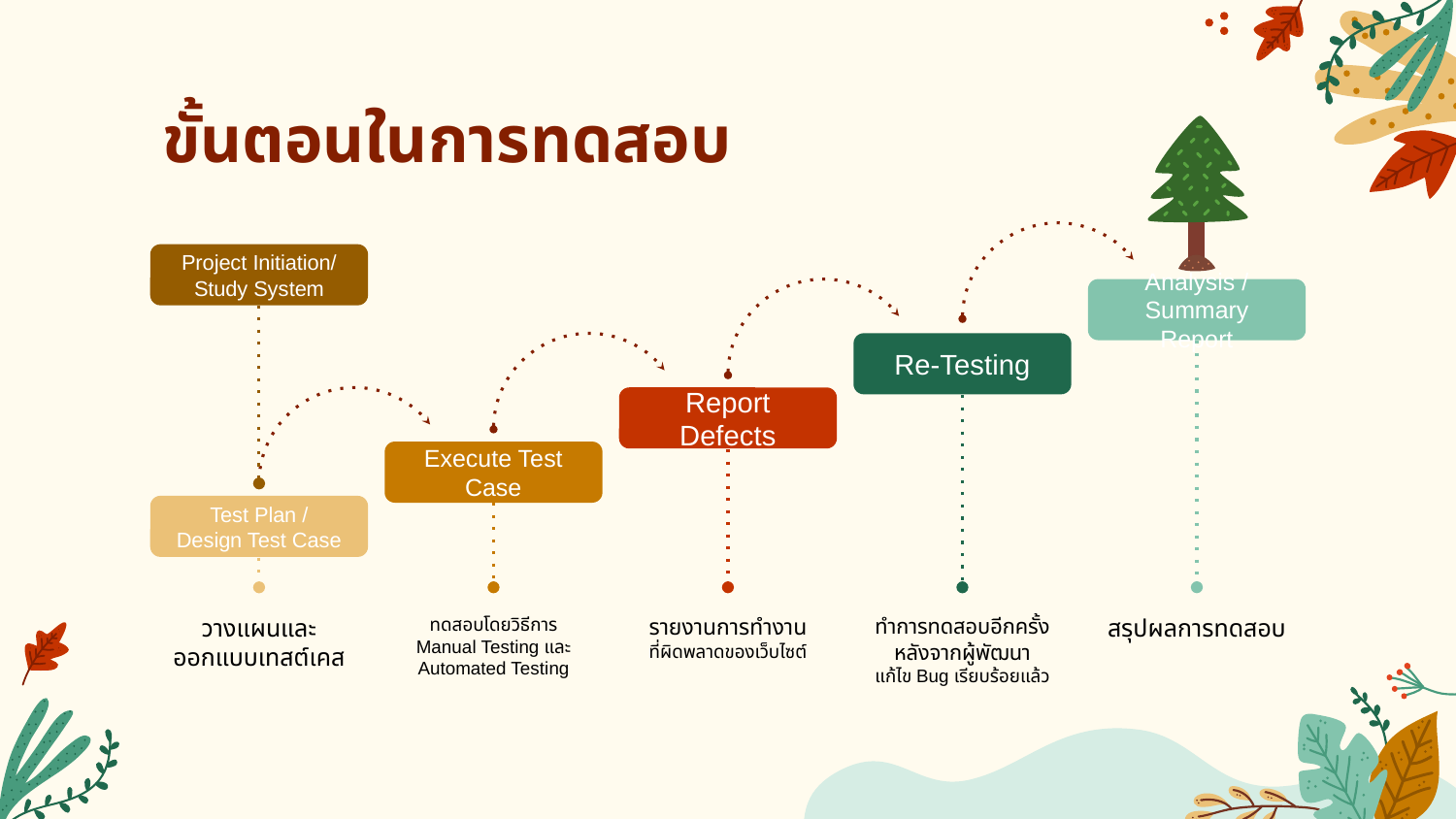

# ขั้นตอนในการทดสอบ

Project Initiation/
Study System

Analysis /
Summary Report

Re-Testing

Report Defects
Execute Test Case
Test Plan /
Design Test Case
วางแผนและออกแบบเทสต์เคส
ทดสอบโดยวิธีการ Manual Testing และ Automated Testing
รายงานการทำงาน
ที่ผิดพลาดของเว็บไซต์
ทำการทดสอบอีกครั้ง
หลังจากผู้พัฒนา
แก้ไข Bug เรียบร้อยแล้ว
สรุปผลการทดสอบ